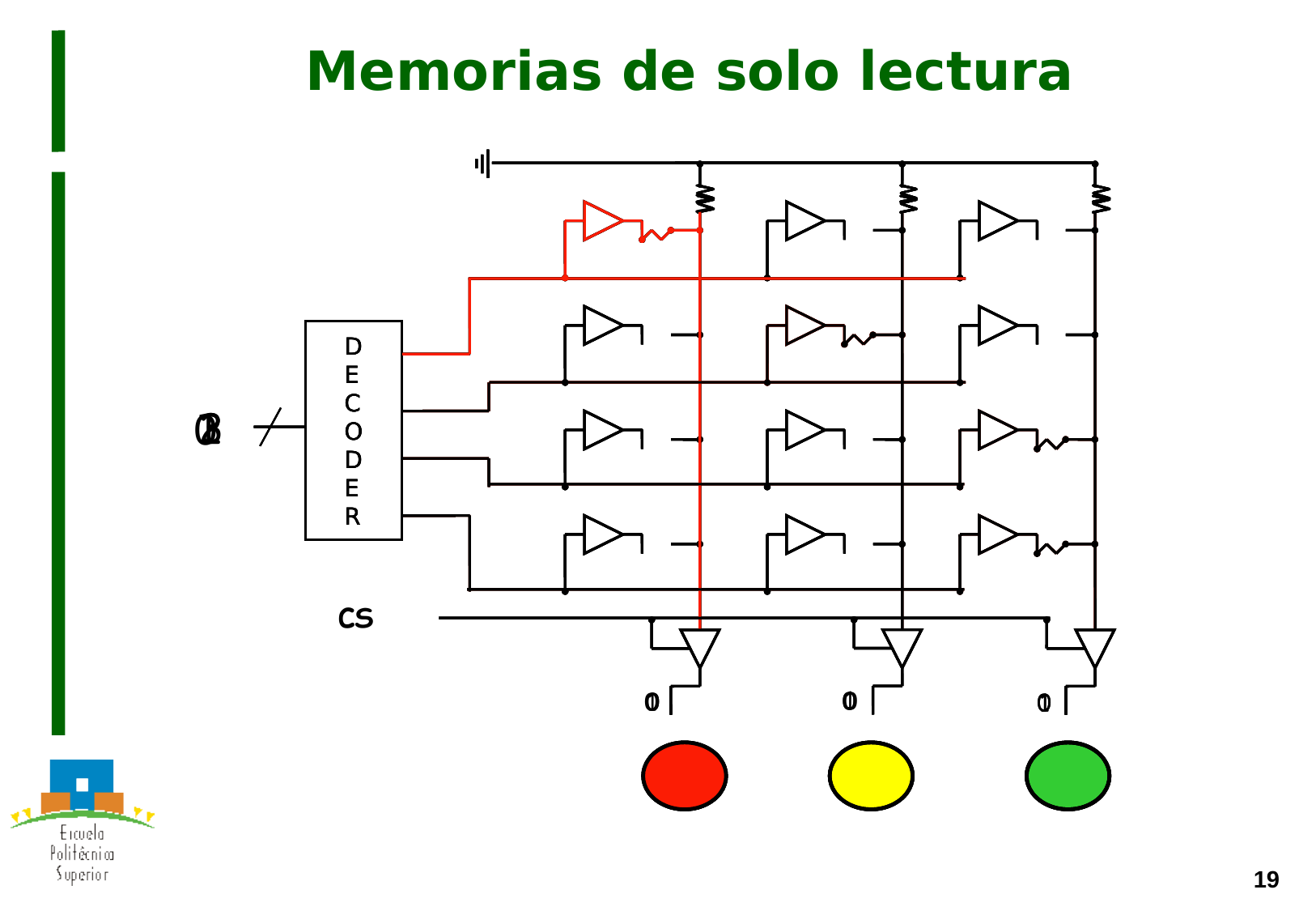

# Memorias de solo lectura

M
M
M
M
M
M

D
E
C
O
D
E
R

0

RE

CS

0
0
1

M
M
M
M
M
M

D
E
C
O
D
E
R

1

RE

CS

0
0
1

M
M
M
M
M
M

D
E
C
O
D
E
R

2

RE

CS

1
0
0

M
M
M
M
M
M

D
E
C
O
D
E
R

3

RE

CS

0
1
0

CS